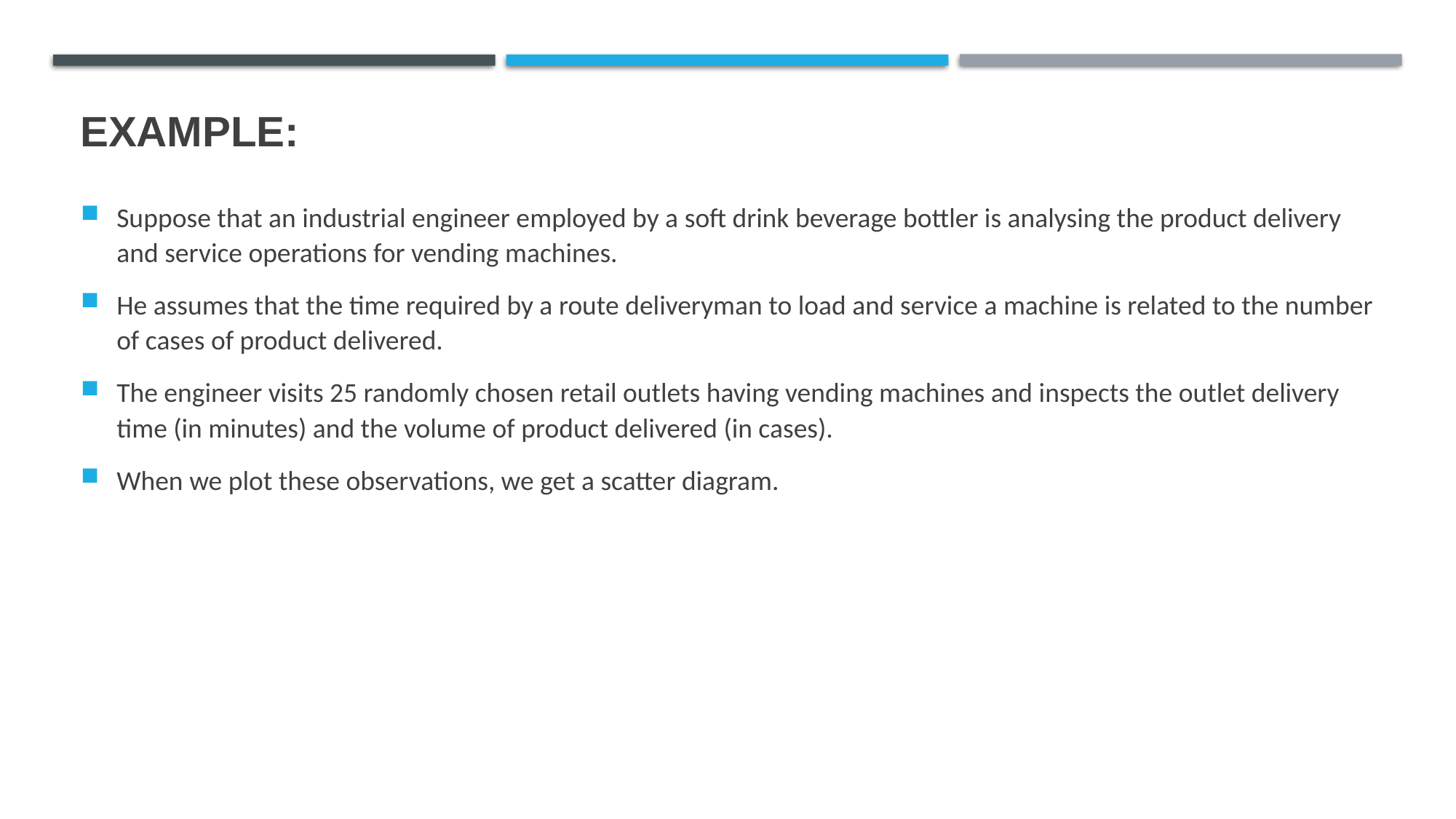

Suppose that an industrial engineer employed by a soft drink beverage bottler is analysing the product delivery and service operations for vending machines.
He assumes that the time required by a route deliveryman to load and service a machine is related to the number of cases of product delivered.
The engineer visits 25 randomly chosen retail outlets having vending machines and inspects the outlet delivery time (in minutes) and the volume of product delivered (in cases).
When we plot these observations, we get a scatter diagram.

# Example: